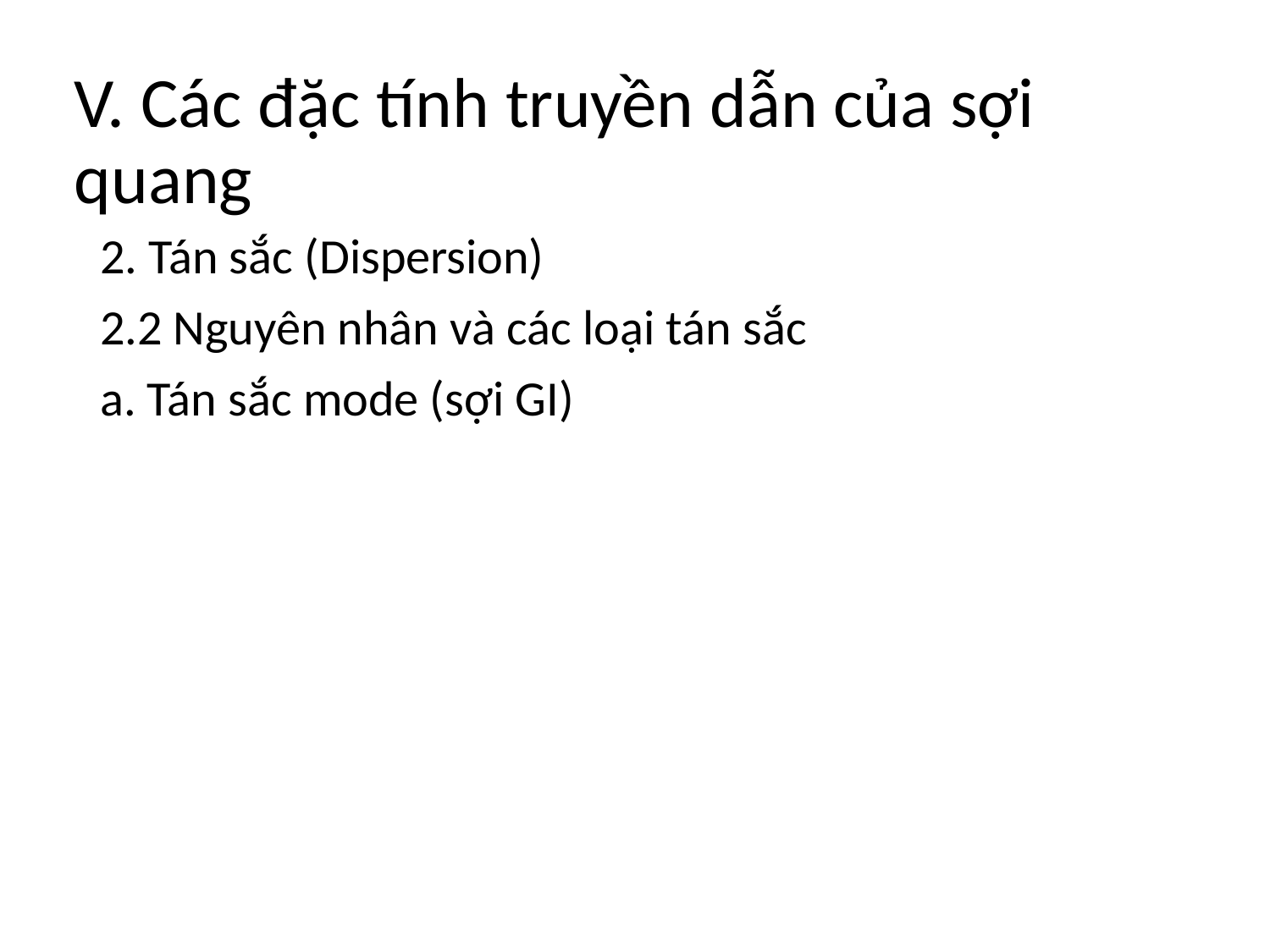

# V. Các đặc tính truyền dẫn của sợi quang
2. Tán sắc (Dispersion)
2.2 Nguyên nhân và các loại tán sắc
a. Tán sắc mode (sợi GI)